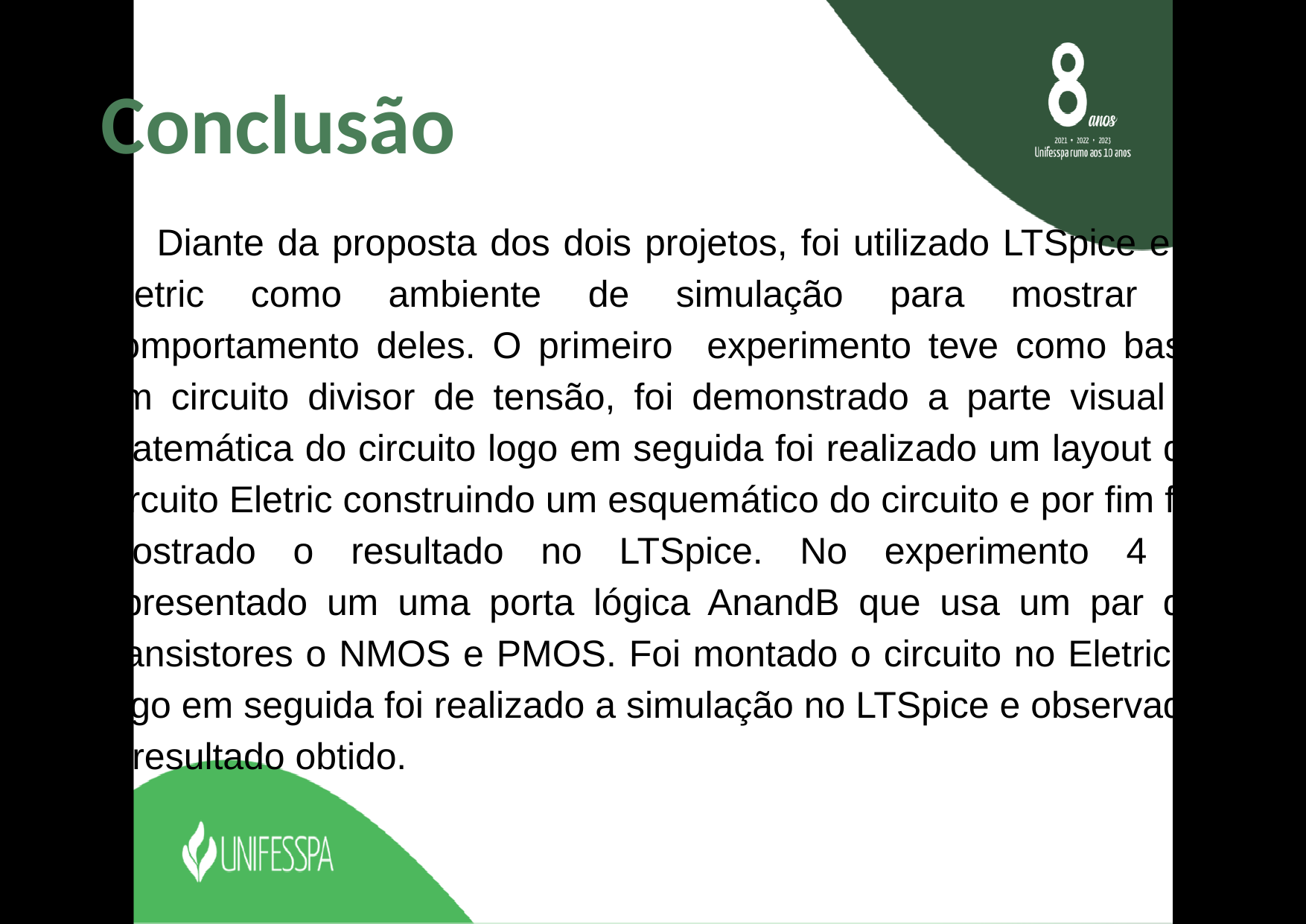

# Conclusão
Diante da proposta dos dois projetos, foi utilizado LTSpice e o Eletric como ambiente de simulação para mostrar o comportamento deles. O primeiro  experimento teve como base um circuito divisor de tensão, foi demonstrado a parte visual e matemática do circuito logo em seguida foi realizado um layout do circuito Eletric construindo um esquemático do circuito e por fim foi mostrado o resultado no LTSpice. No experimento 4 é apresentado um uma porta lógica AnandB que usa um par de transistores o NMOS e PMOS. Foi montado o circuito no Eletric e logo em seguida foi realizado a simulação no LTSpice e observado o resultado obtido.